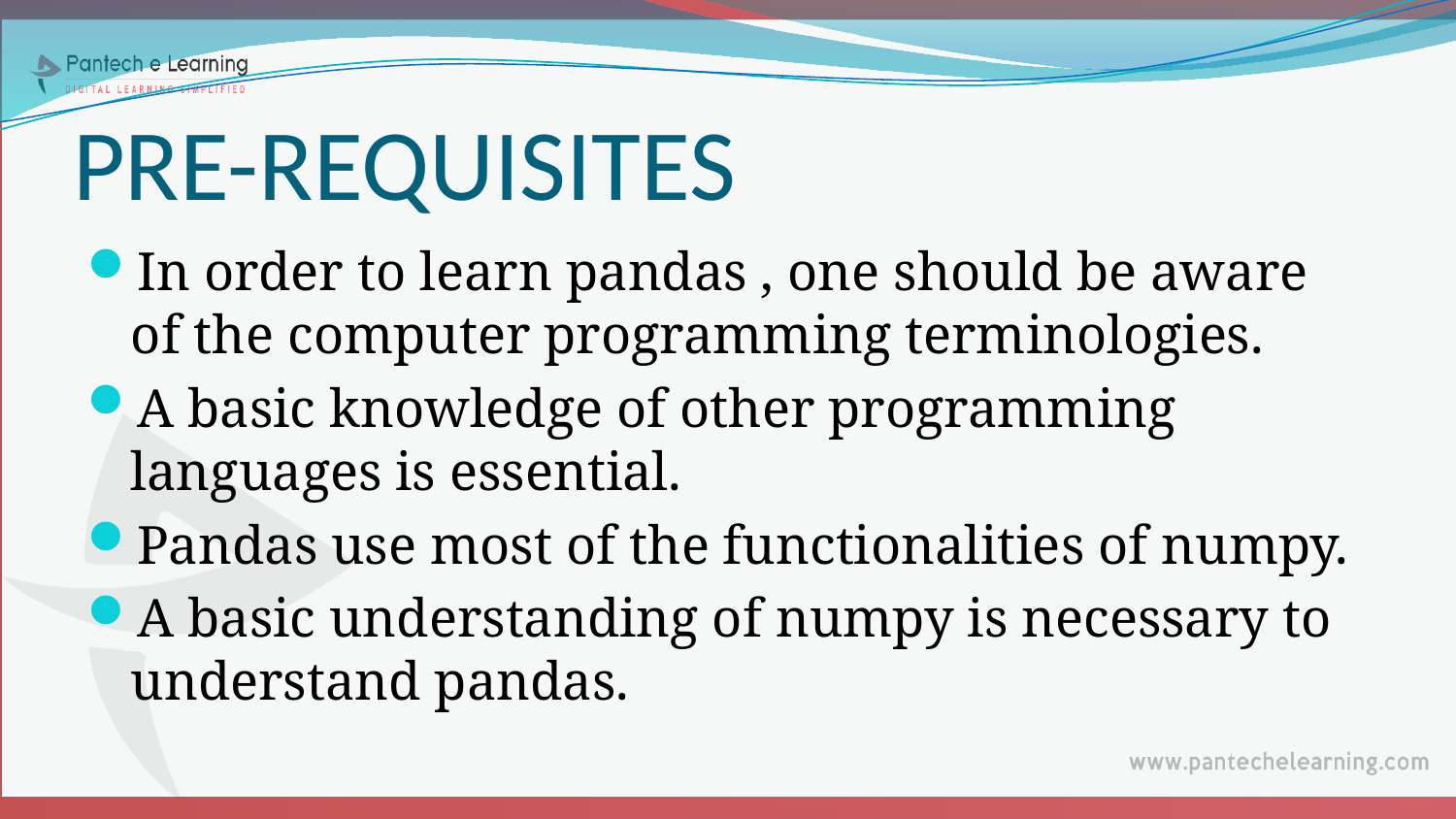

# PRE-REQUISITES
In order to learn pandas , one should be aware of the computer programming terminologies.
A basic knowledge of other programming languages is essential.
Pandas use most of the functionalities of numpy.
A basic understanding of numpy is necessary to understand pandas.